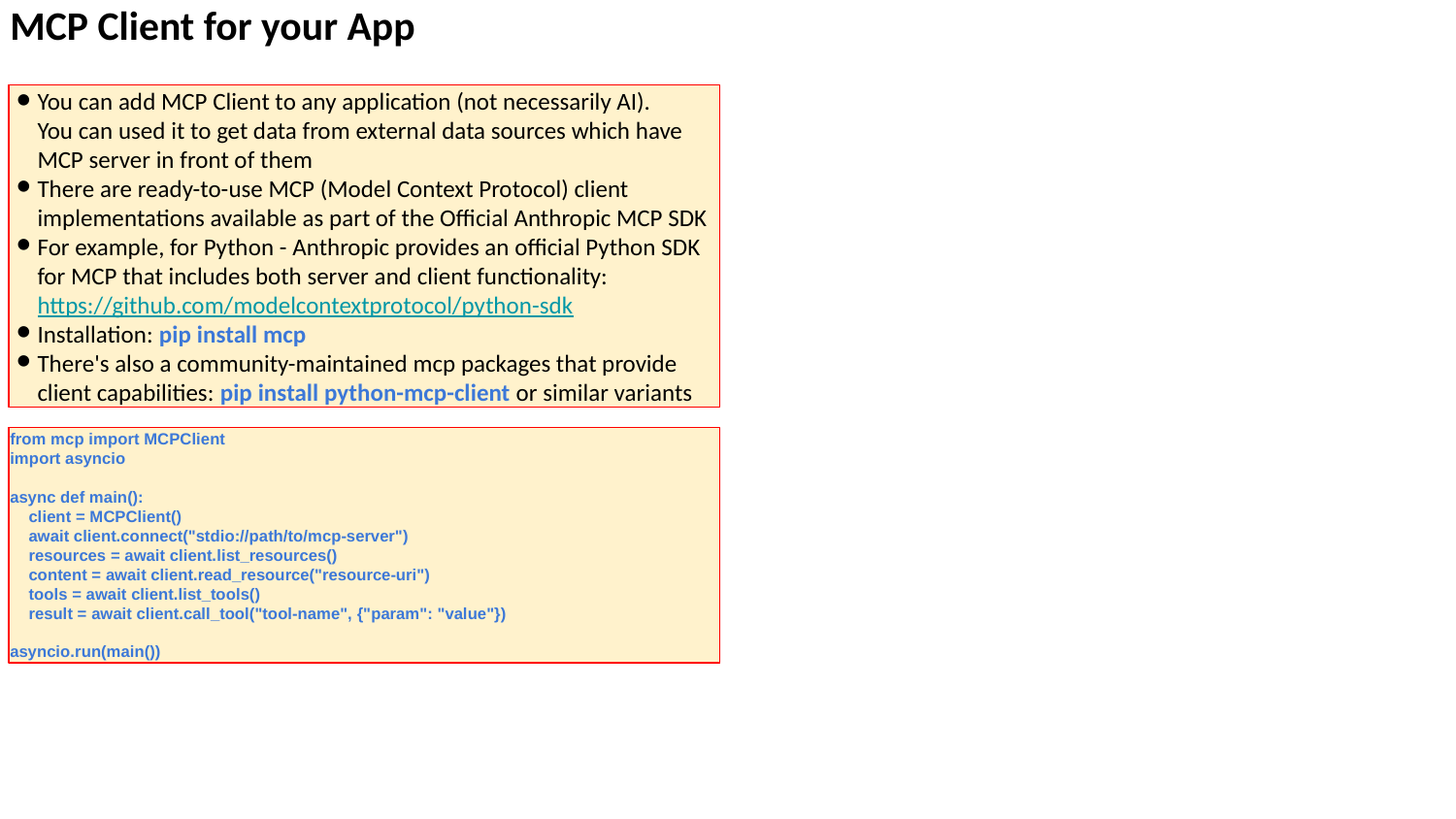

MCP Client for your App
You can add MCP Client to any application (not necessarily AI).
You can used it to get data from external data sources which have MCP server in front of them
There are ready-to-use MCP (Model Context Protocol) client implementations available as part of the Official Anthropic MCP SDK
For example, for Python - Anthropic provides an official Python SDK for MCP that includes both server and client functionality:
https://github.com/modelcontextprotocol/python-sdk
Installation: pip install mcp
There's also a community-maintained mcp packages that provide client capabilities: pip install python-mcp-client or similar variants
from mcp import MCPClient
import asyncio

async def main():
    client = MCPClient()
    await client.connect("stdio://path/to/mcp-server")
    resources = await client.list_resources()
    content = await client.read_resource("resource-uri")
    tools = await client.list_tools()
    result = await client.call_tool("tool-name", {"param": "value"})

asyncio.run(main())